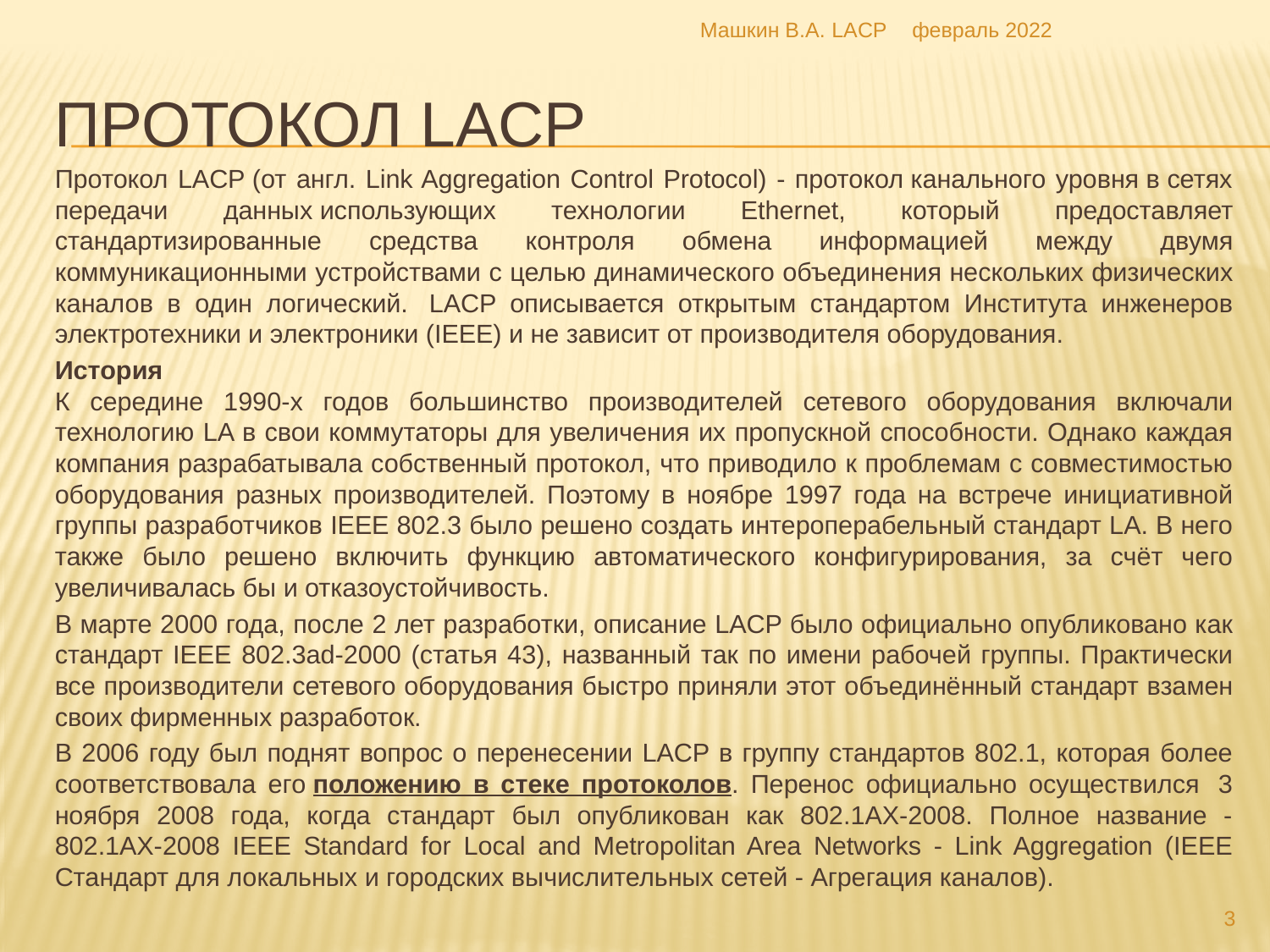

Машкин В.А. LACP
февраль 2022
# Протокол lacp
Протокол LACP (от англ. Link Aggregation Control Protocol) - протокол канального уровня в сетях передачи данных использующих технологии Ethernet, который предоставляет стандартизированные средства контроля обмена информацией между двумя коммуникационными устройствами с целью динамического объединения нескольких физических каналов в один логический.  LACP описывается открытым стандартом Института инженеров электротехники и электроники (IEEE) и не зависит от производителя оборудования.
История
К середине 1990-х годов большинство производителей сетевого оборудования включали технологию LA в свои коммутаторы для увеличения их пропускной способности. Однако каждая компания разрабатывала собственный протокол, что приводило к проблемам с совместимостью оборудования разных производителей. Поэтому в ноябре 1997 года на встрече инициативной группы разработчиков IEEE 802.3 было решено создать интероперабельный стандарт LA. В него также было решено включить функцию автоматического конфигурирования, за счёт чего увеличивалась бы и отказоустойчивость.
В марте 2000 года, после 2 лет разработки, описание LACP было официально опубликовано как стандарт IEEE 802.3ad-2000 (статья 43), названный так по имени рабочей группы. Практически все производители сетевого оборудования быстро приняли этот объединённый стандарт взамен своих фирменных разработок.
В 2006 году был поднят вопрос о перенесении LACP в группу стандартов 802.1, которая более соответствовала его положению в стеке протоколов. Перенос официально осуществился  3 ноября 2008 года, когда стандарт был опубликован как 802.1AX-2008. Полное название - 802.1AX-2008 IEEE Standard for Local and Metropolitan Area Networks - Link Aggregation (IEEE Стандарт для локальных и городских вычислительных сетей - Агрегация каналов).

3